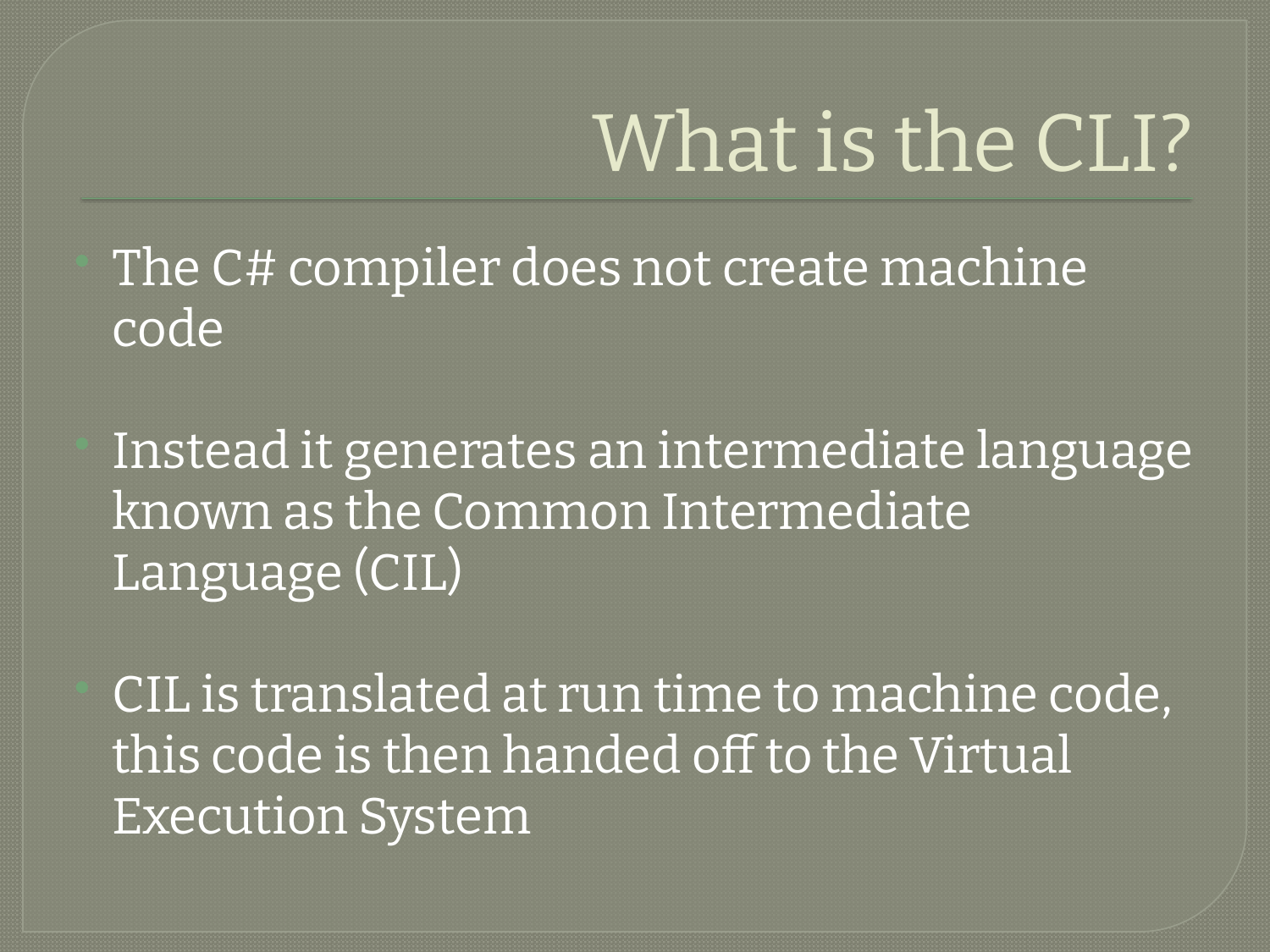

# What is the CLI?
The C# compiler does not create machine code

Instead it generates an intermediate language known as the Common Intermediate Language (CIL)

CIL is translated at run time to machine code, this code is then handed off to the Virtual Execution System